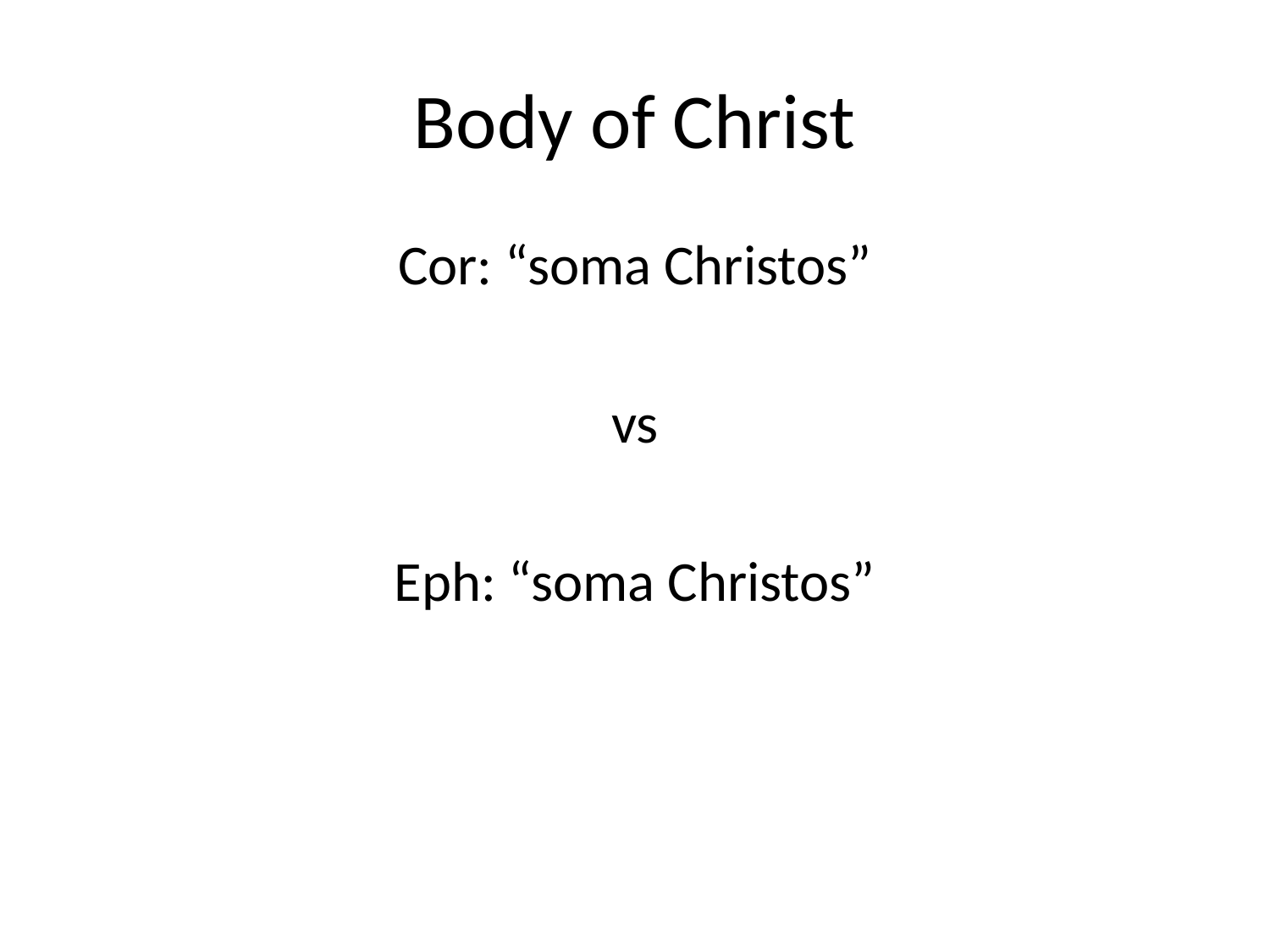

# Body of Christ
Cor: “soma Christos”

vs

Eph: “soma Christos”